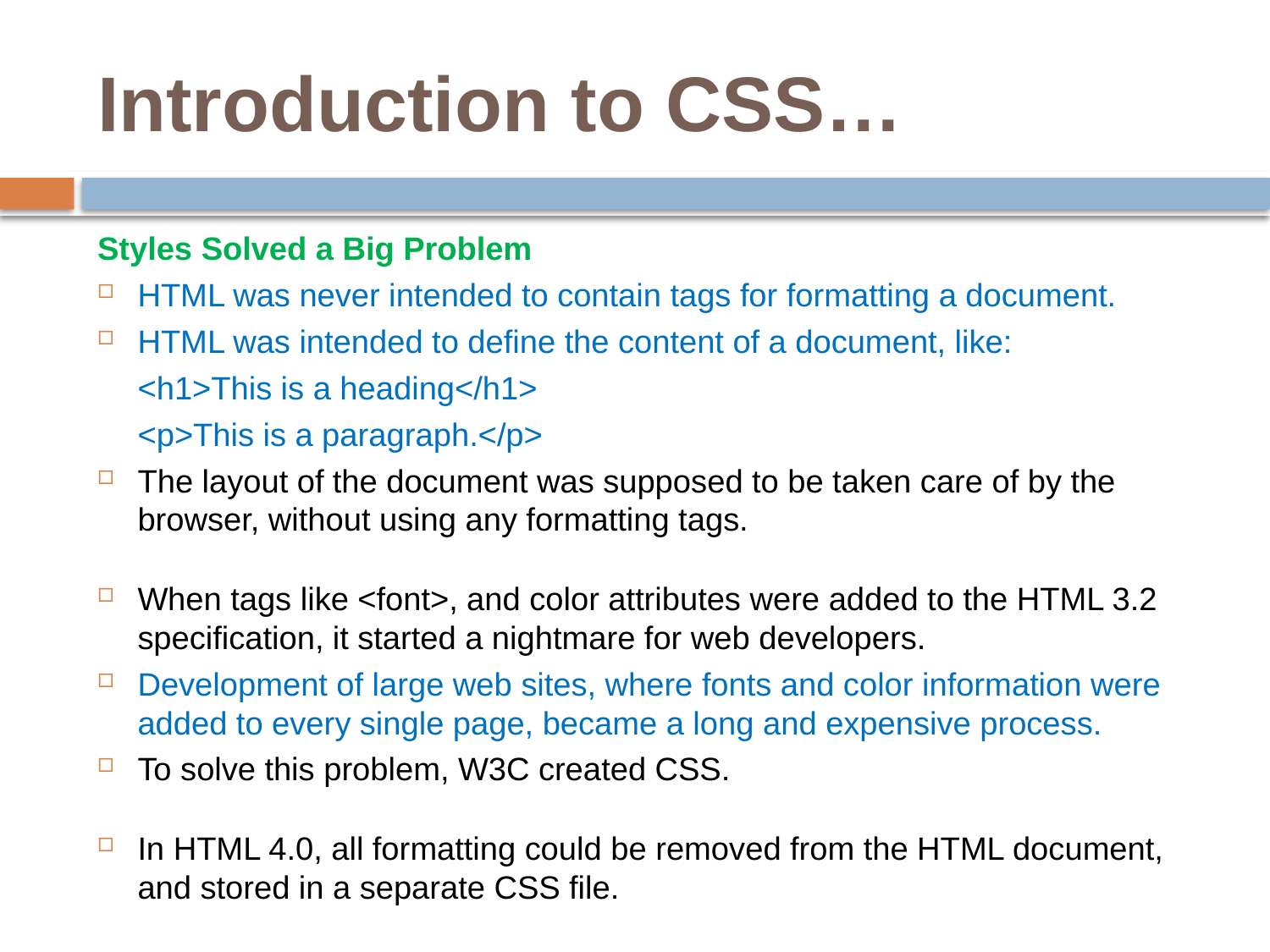

# Introduction to CSS…
Styles Solved a Big Problem
HTML was never intended to contain tags for formatting a document.
HTML was intended to define the content of a document, like:
		<h1>This is a heading</h1>
		<p>This is a paragraph.</p>
The layout of the document was supposed to be taken care of by the browser, without using any formatting tags.

When tags like <font>, and color attributes were added to the HTML 3.2 specification, it started a nightmare for web developers.
Development of large web sites, where fonts and color information were added to every single page, became a long and expensive process.
To solve this problem, W3C created CSS.

In HTML 4.0, all formatting could be removed from the HTML document, and stored in a separate CSS file.